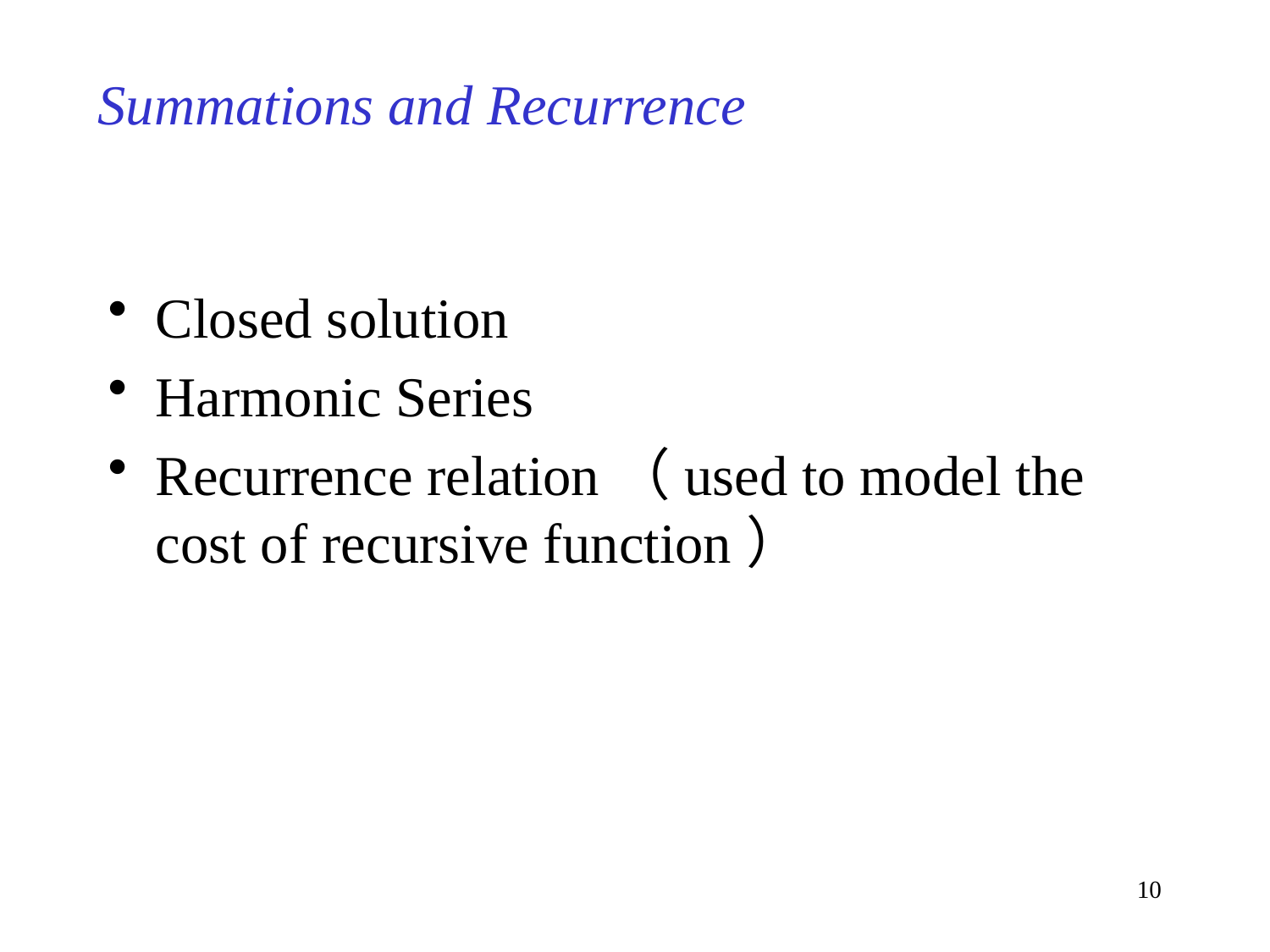

# Summations and Recurrence
Closed solution
Harmonic Series
Recurrence relation（used to model the cost of recursive function）

10